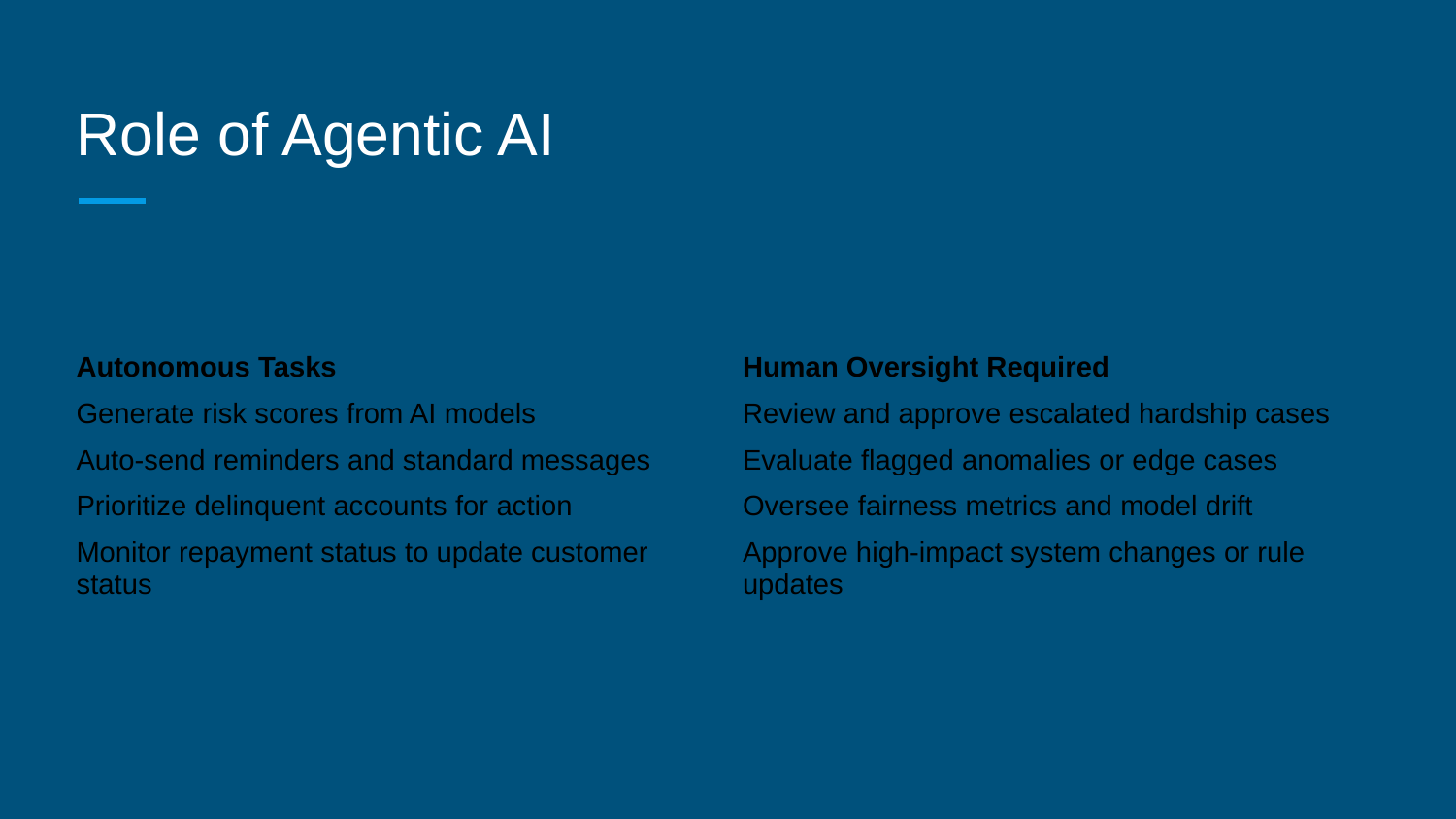

# Role of Agentic AI

|  |  |
| --- | --- |
|  |  |
|  |  |
|  |  |
|  |  |
| Autonomous Tasks | Human Oversight Required |
| --- | --- |
| Generate risk scores from AI models | Review and approve escalated hardship cases |
| Auto-send reminders and standard messages | Evaluate flagged anomalies or edge cases |
| Prioritize delinquent accounts for action | Oversee fairness metrics and model drift |
| Monitor repayment status to update customer status | Approve high-impact system changes or rule updates |